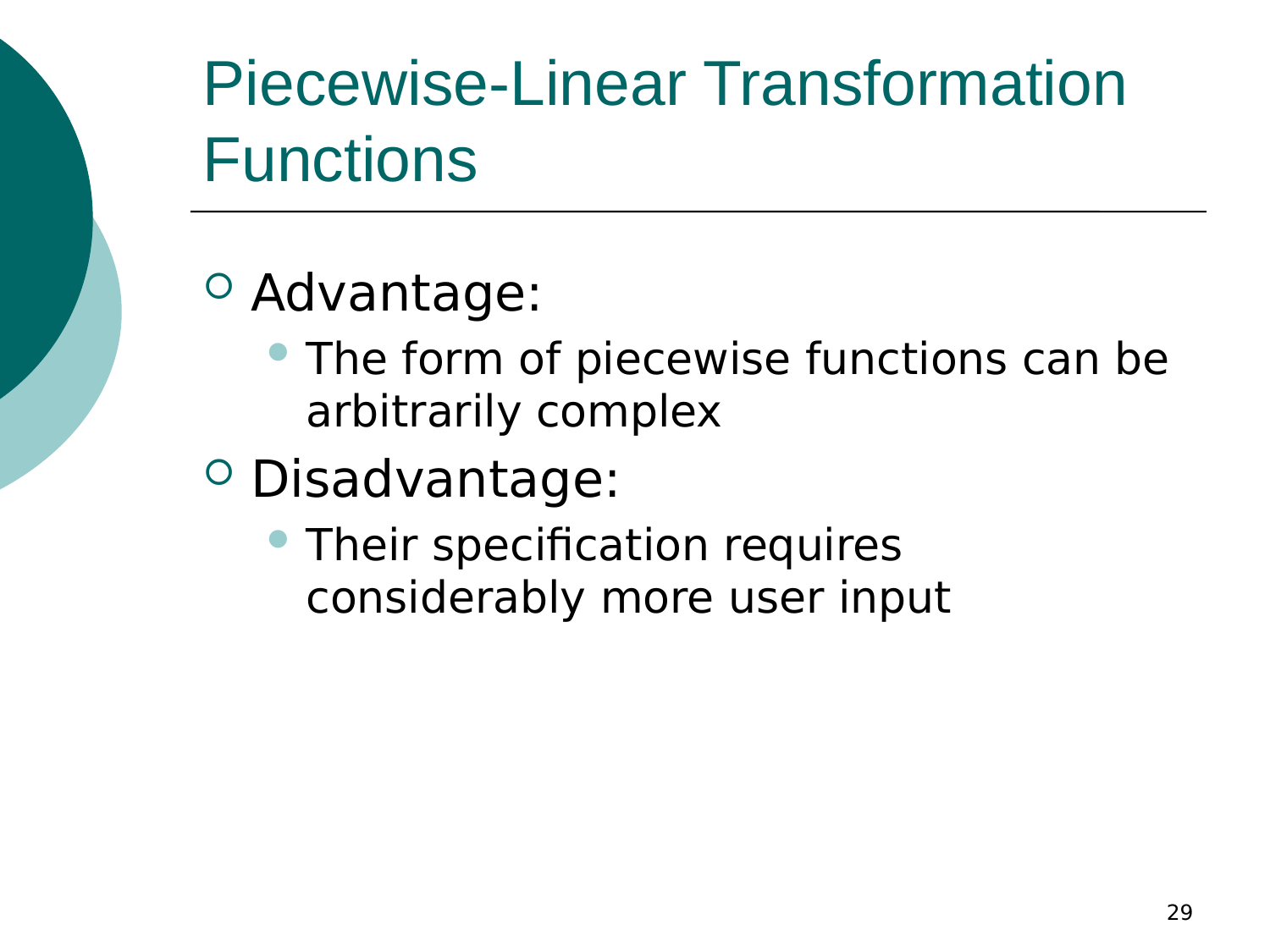

# Piecewise-Linear Transformation Functions
Advantage:
The form of piecewise functions can be arbitrarily complex
Disadvantage:
Their specification requires considerably more user input
29